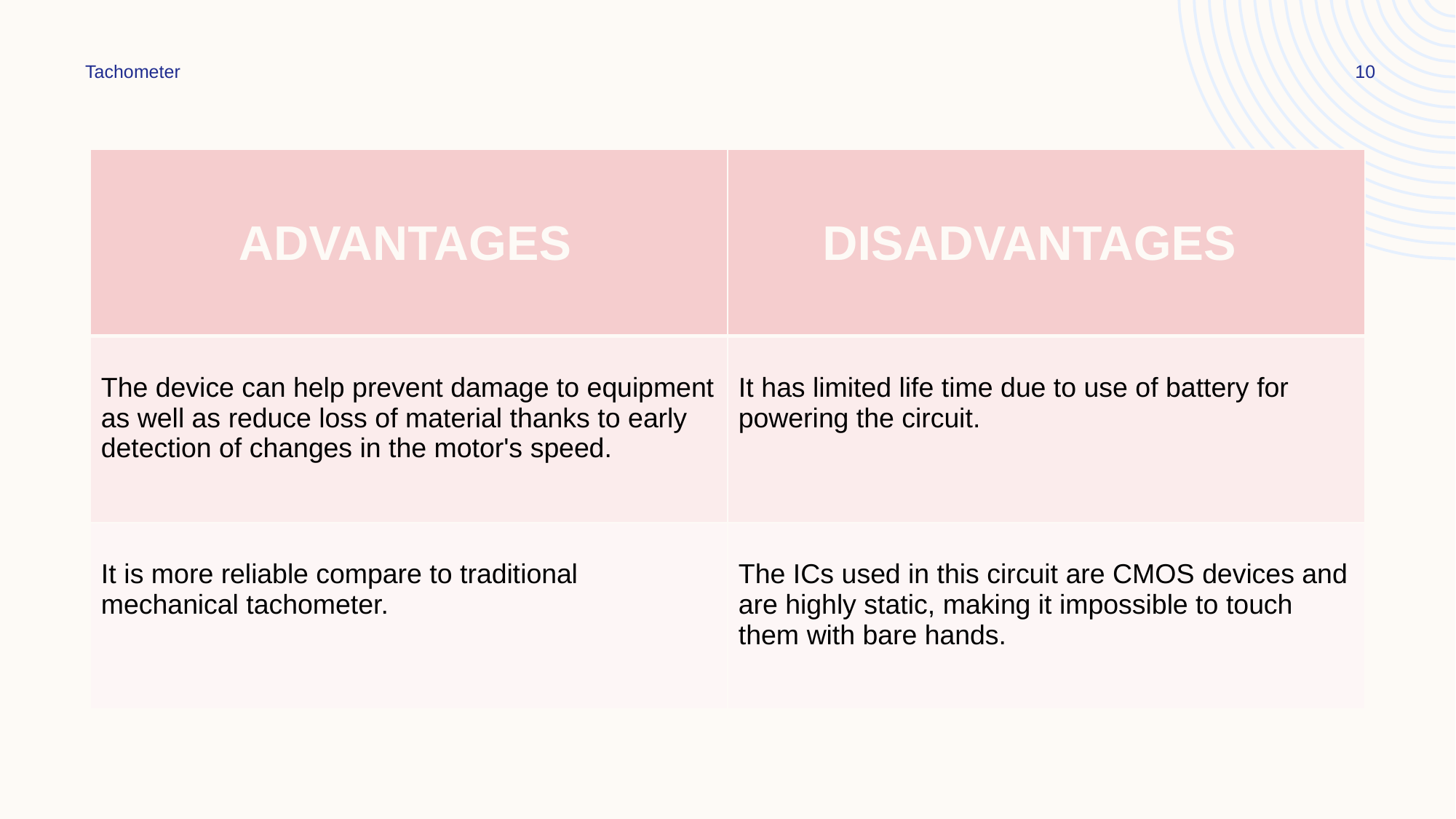

Tachometer
10
| ADVANTAGES | DISADVANTAGES |
| --- | --- |
| The device can help prevent damage to equipment as well as reduce loss of material thanks to early detection of changes in the motor's speed. | It has limited life time due to use of battery for powering the circuit. |
| It is more reliable compare to traditional mechanical tachometer. | The ICs used in this circuit are CMOS devices and are highly static, making it impossible to touch them with bare hands. |